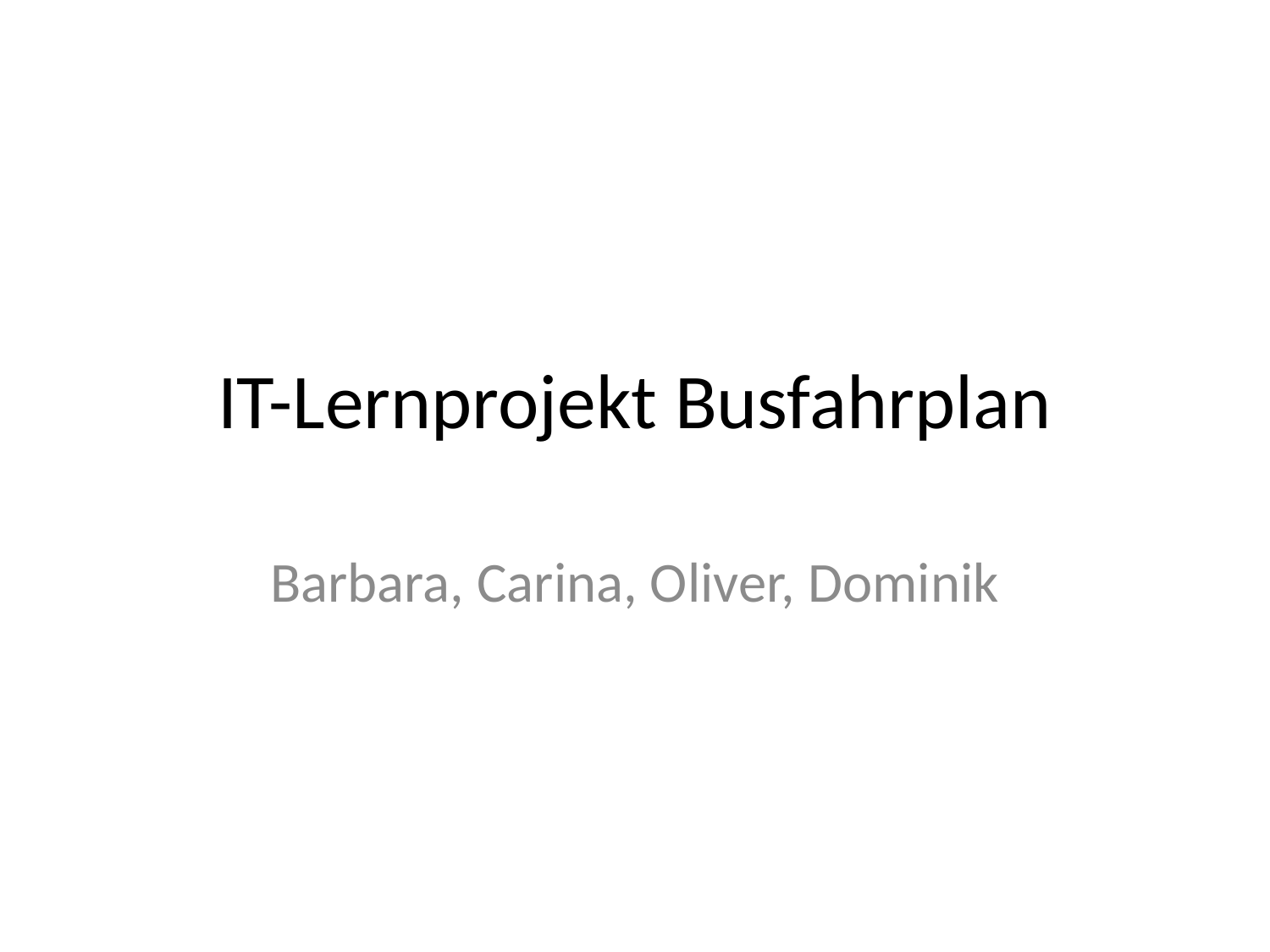

# IT-Lernprojekt Busfahrplan
Barbara, Carina, Oliver, Dominik